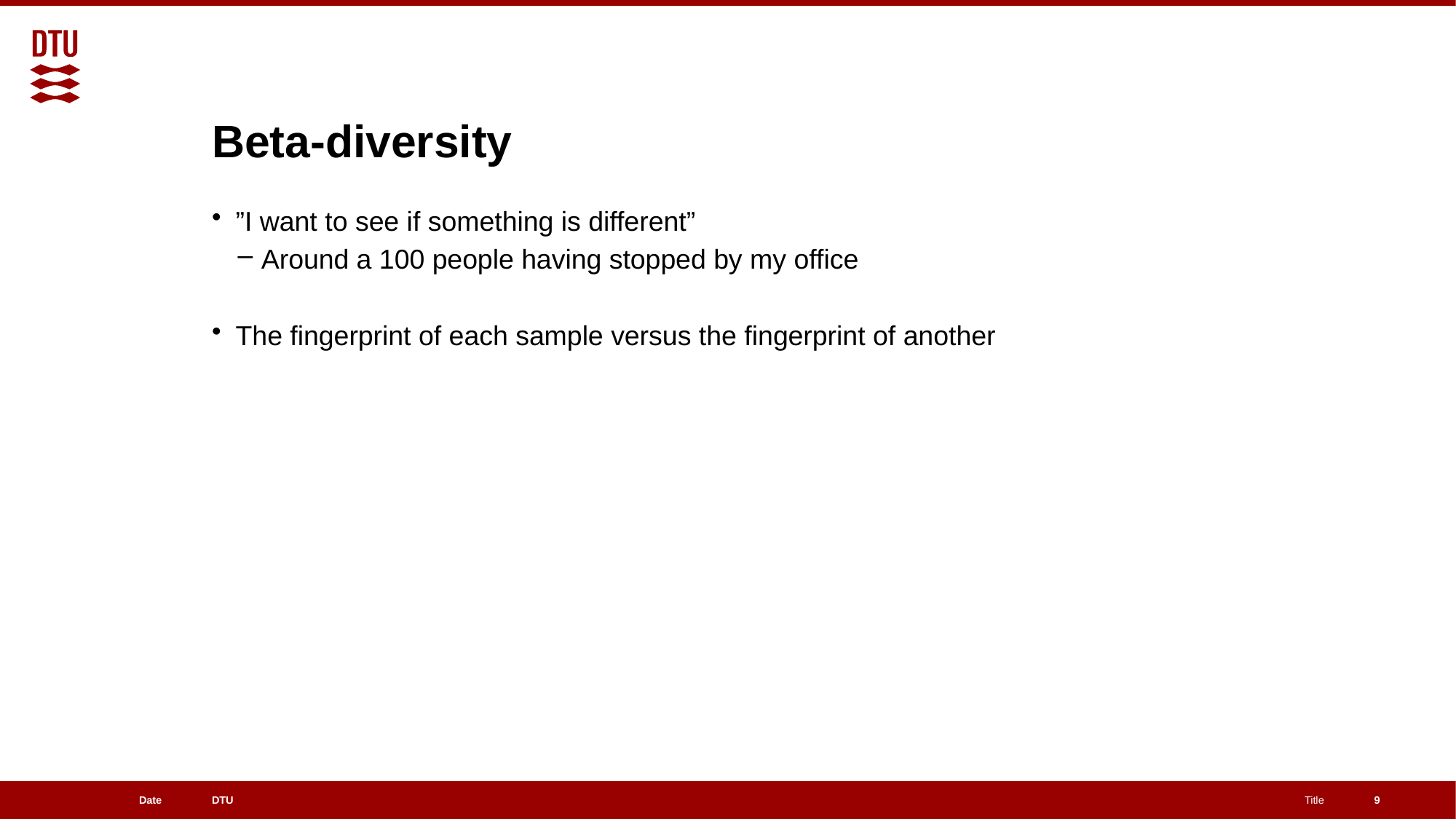

# Beta-diversity
”I want to see if something is different”
Around a 100 people having stopped by my office

The fingerprint of each sample versus the fingerprint of another

9